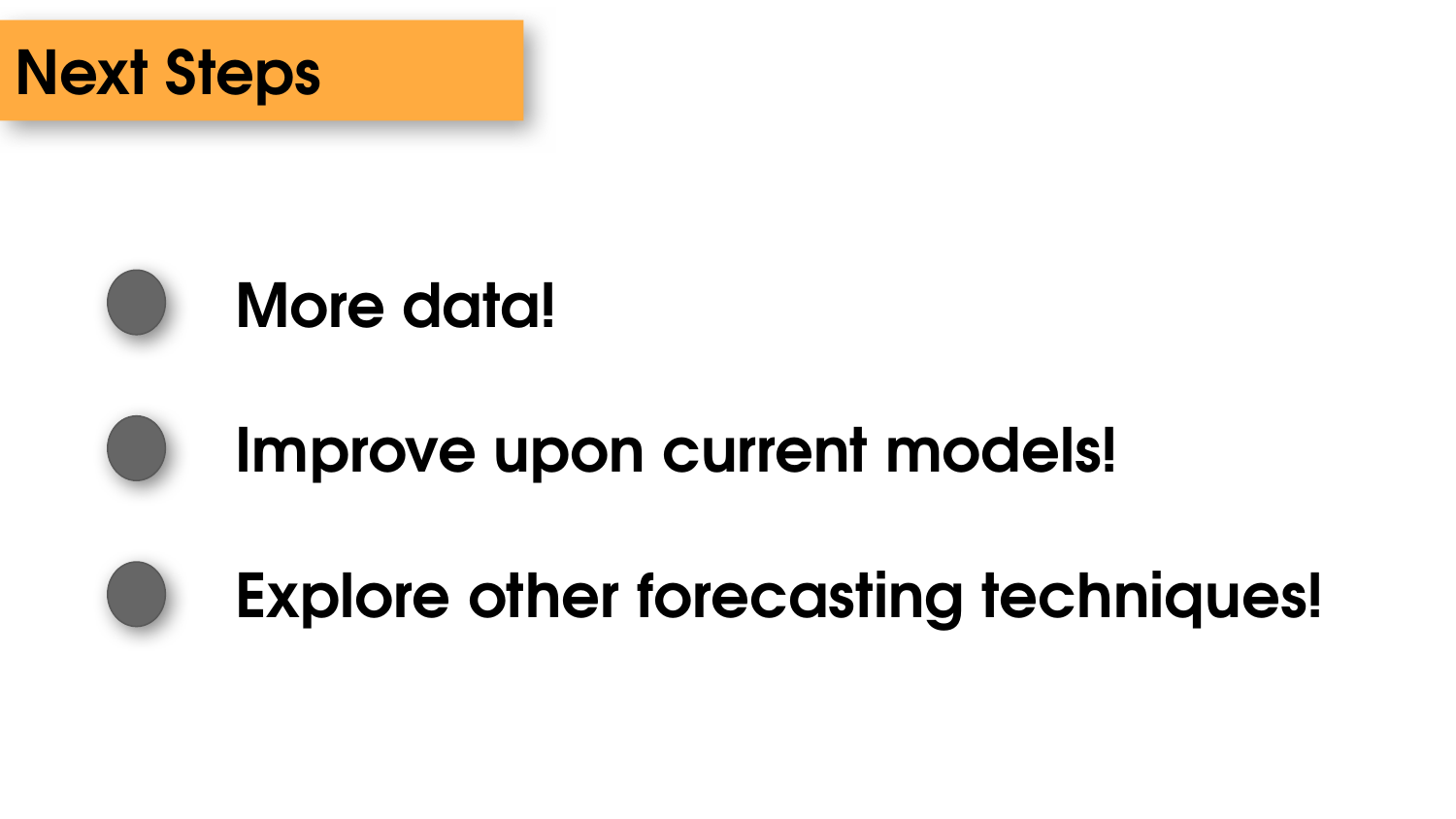

Next Steps
 More data!

 Improve upon current models!

 Explore other forecasting techniques!